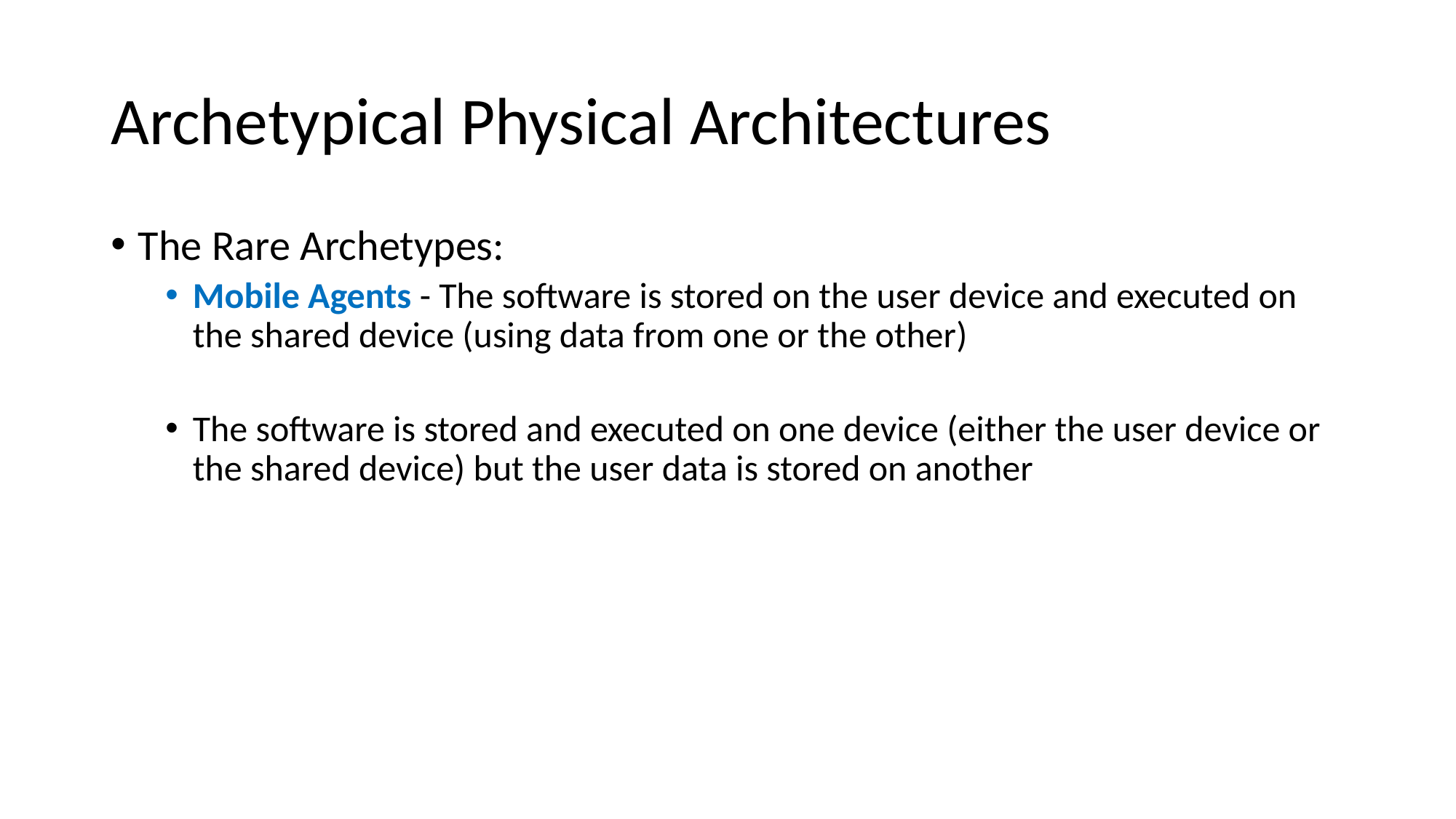

# Archetypical Physical Architectures
The Rare Archetypes:
Mobile Agents - The software is stored on the user device and executed on the shared device (using data from one or the other)

The software is stored and executed on one device (either the user device or the shared device) but the user data is stored on another